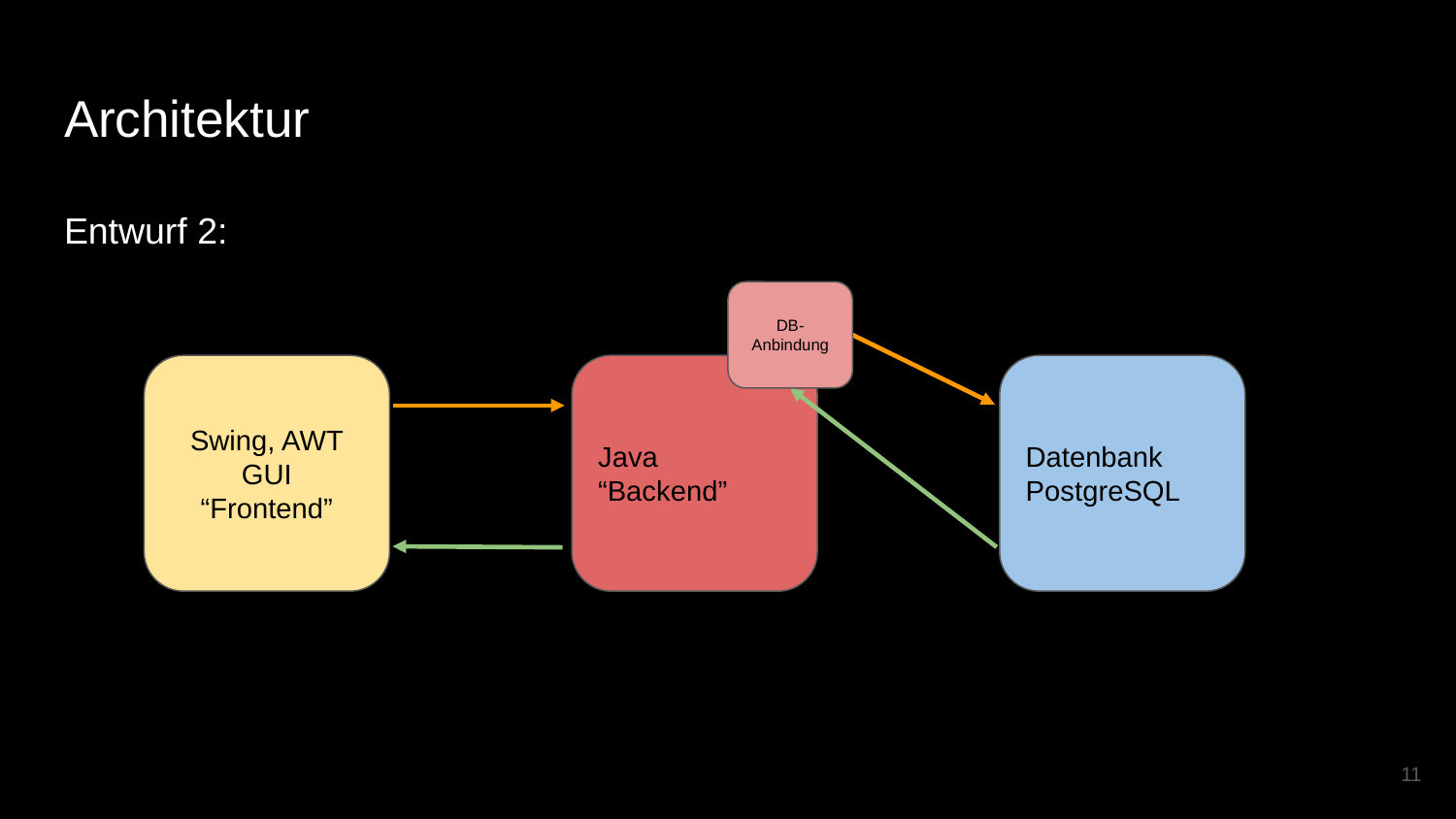

# Architektur
Entwurf 2:
DB-Anbindung
Swing, AWT
GUI
“Frontend”
Java “Backend”
Datenbank PostgreSQL
11